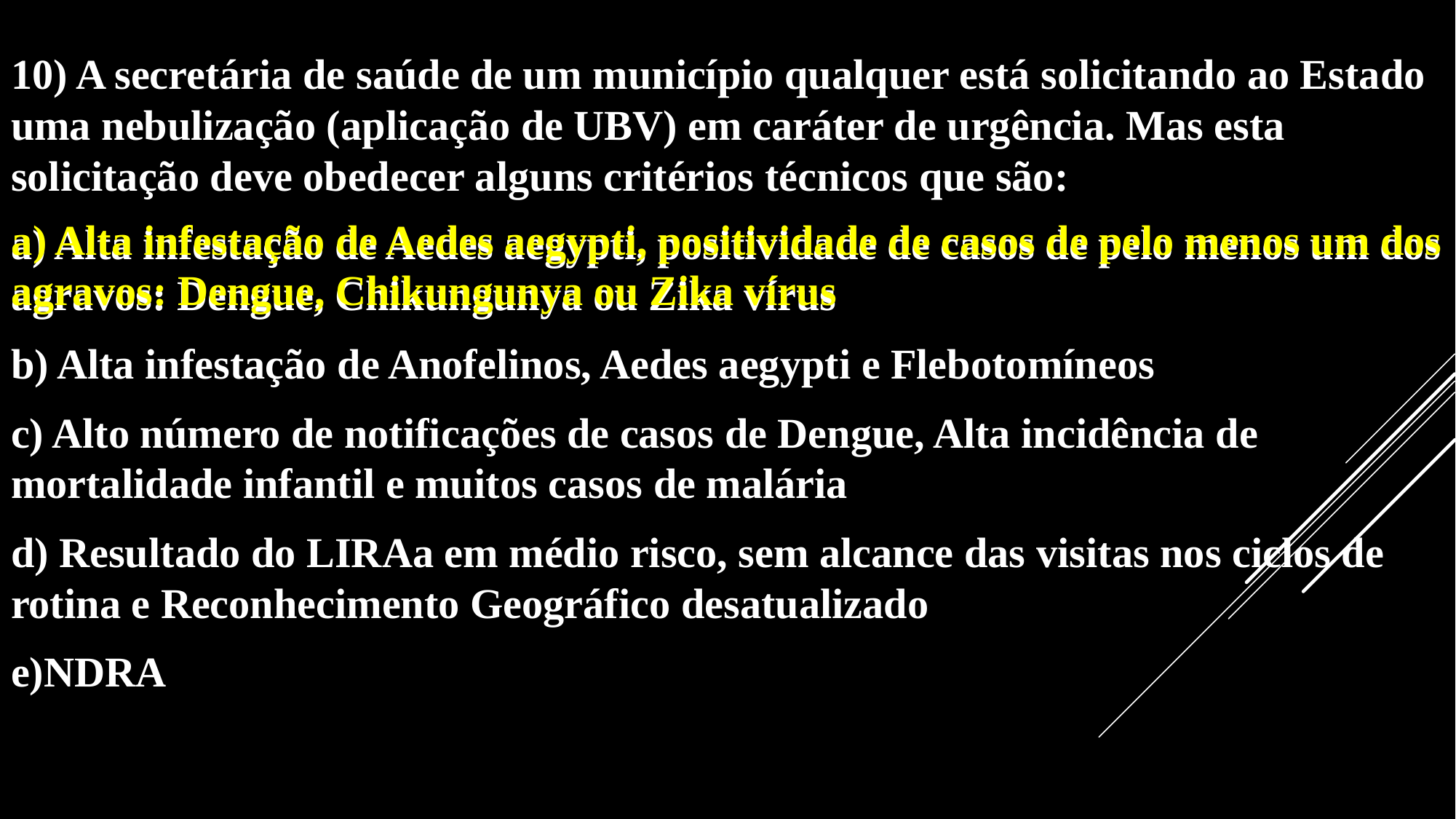

10) A secretária de saúde de um município qualquer está solicitando ao Estado uma nebulização (aplicação de UBV) em caráter de urgência. Mas esta solicitação deve obedecer alguns critérios técnicos que são:
a) Alta infestação de Aedes aegypti, positividade de casos de pelo menos um dos agravos: Dengue, Chikungunya ou Zika vírus
b) Alta infestação de Anofelinos, Aedes aegypti e Flebotomíneos
c) Alto número de notificações de casos de Dengue, Alta incidência de mortalidade infantil e muitos casos de malária
d) Resultado do LIRAa em médio risco, sem alcance das visitas nos ciclos de rotina e Reconhecimento Geográfico desatualizado
e)NDRA

a) Alta infestação de Aedes aegypti, positividade de casos de pelo menos um dos
agravos: Dengue, Chikungunya ou Zika vírus